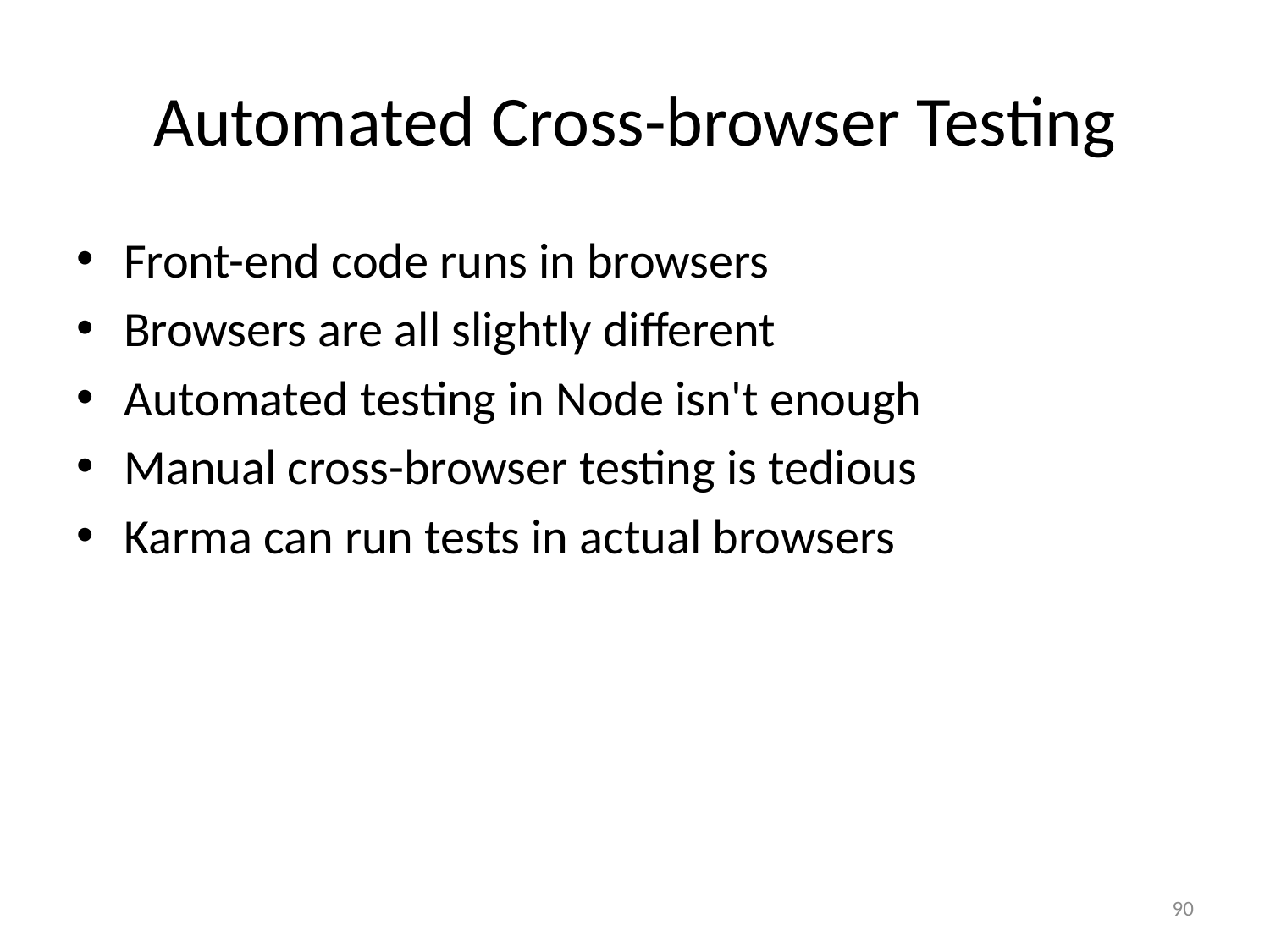

# Automated Cross-browser Testing
Front-end code runs in browsers
Browsers are all slightly different
Automated testing in Node isn't enough
Manual cross-browser testing is tedious
Karma can run tests in actual browsers
90